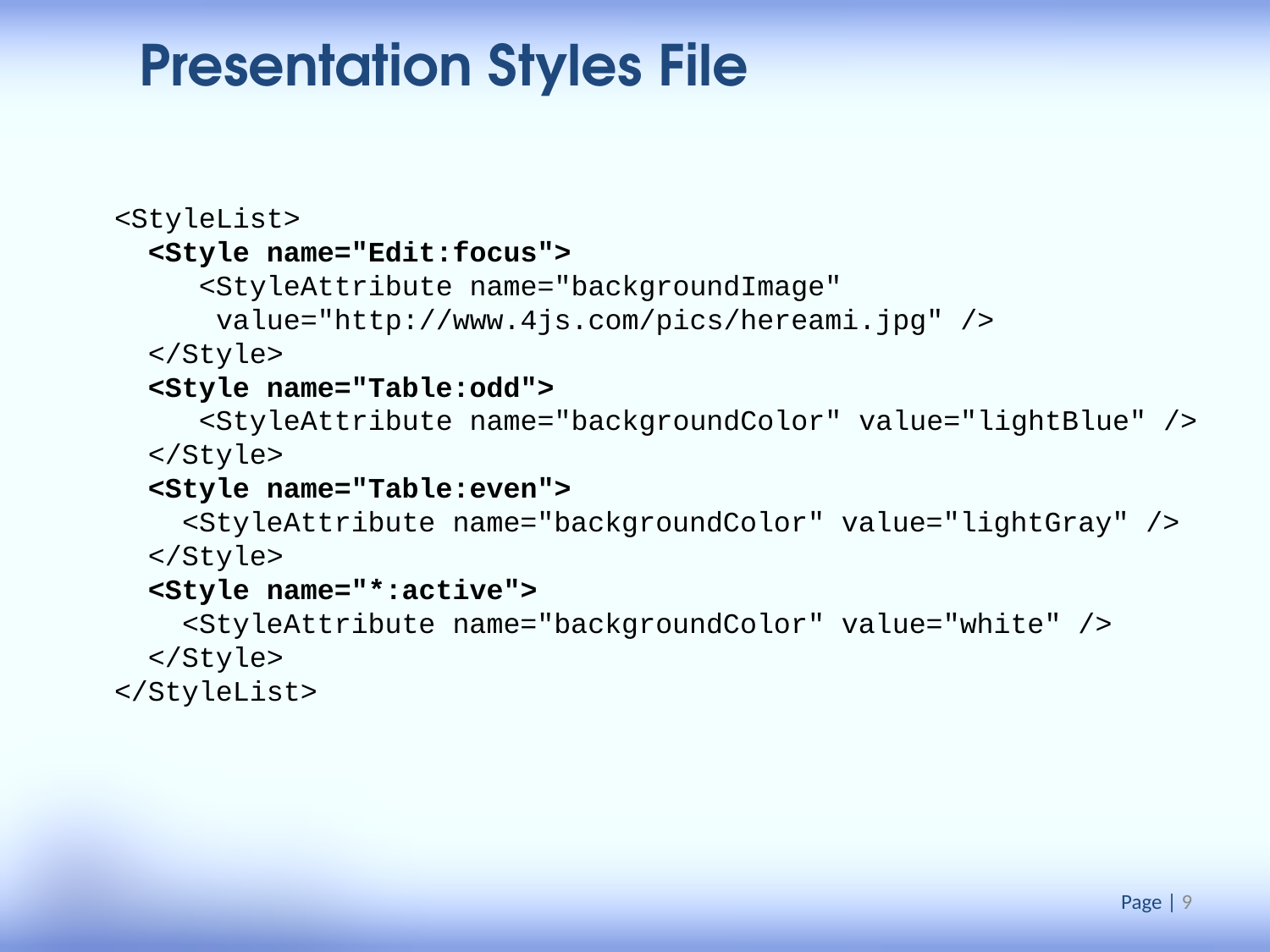

Presentation Styles File
<StyleList>
  <Style name="Edit:focus">
     <StyleAttribute name="backgroundImage"
      value="http://www.4js.com/pics/hereami.jpg" />
  </Style>
  <Style name="Table:odd">
     <StyleAttribute name="backgroundColor" value="lightBlue" />
  </Style>
  <Style name="Table:even">
    <StyleAttribute name="backgroundColor" value="lightGray" />
  </Style>
  <Style name="*:active">
    <StyleAttribute name="backgroundColor" value="white" />
  </Style>
</StyleList>